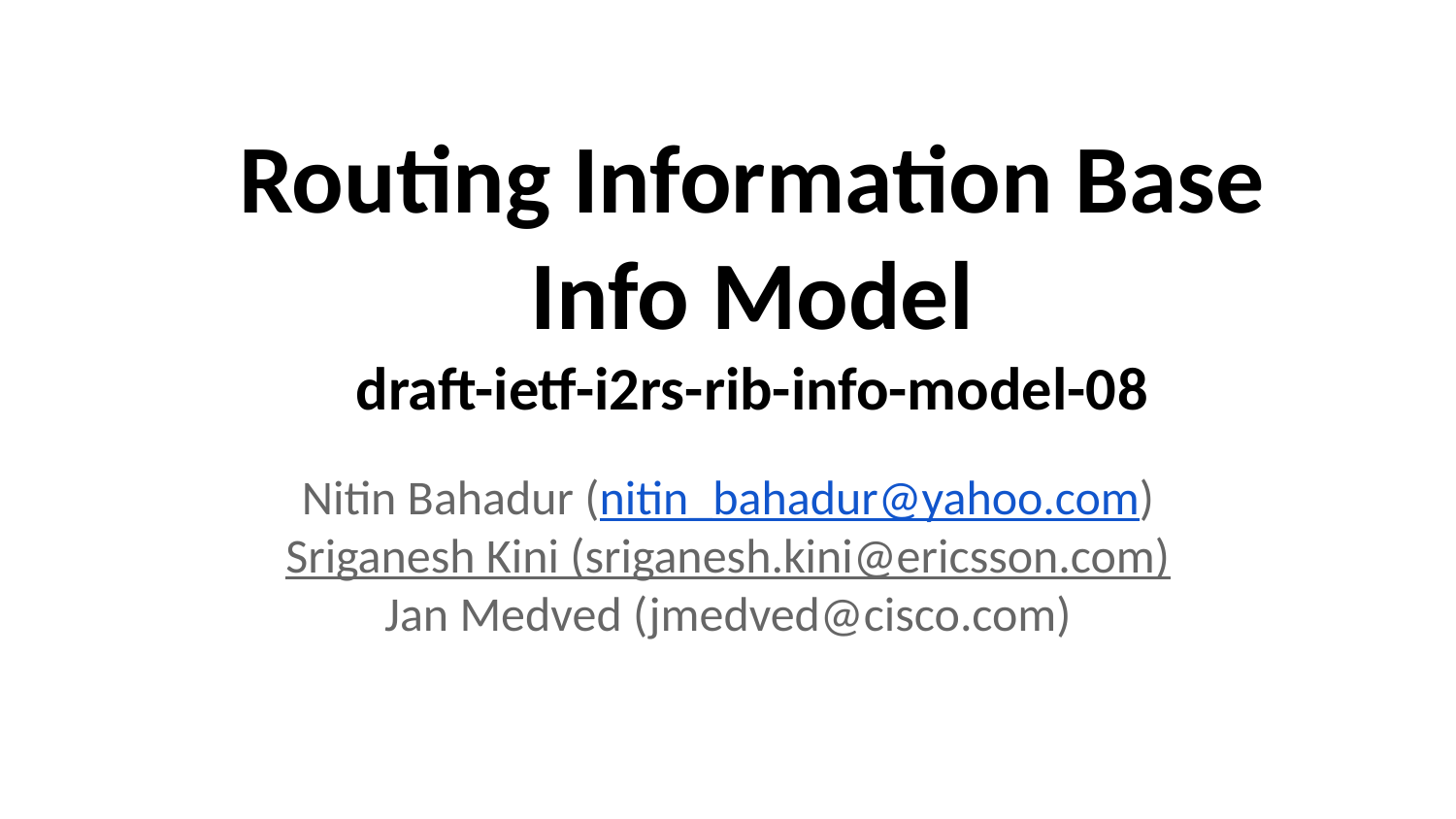

# Routing Information Base
Info Model
draft-ietf-i2rs-rib-info-model-08
Nitin Bahadur (nitin_bahadur@yahoo.com)
Sriganesh Kini (sriganesh.kini@ericsson.com)
Jan Medved (jmedved@cisco.com)